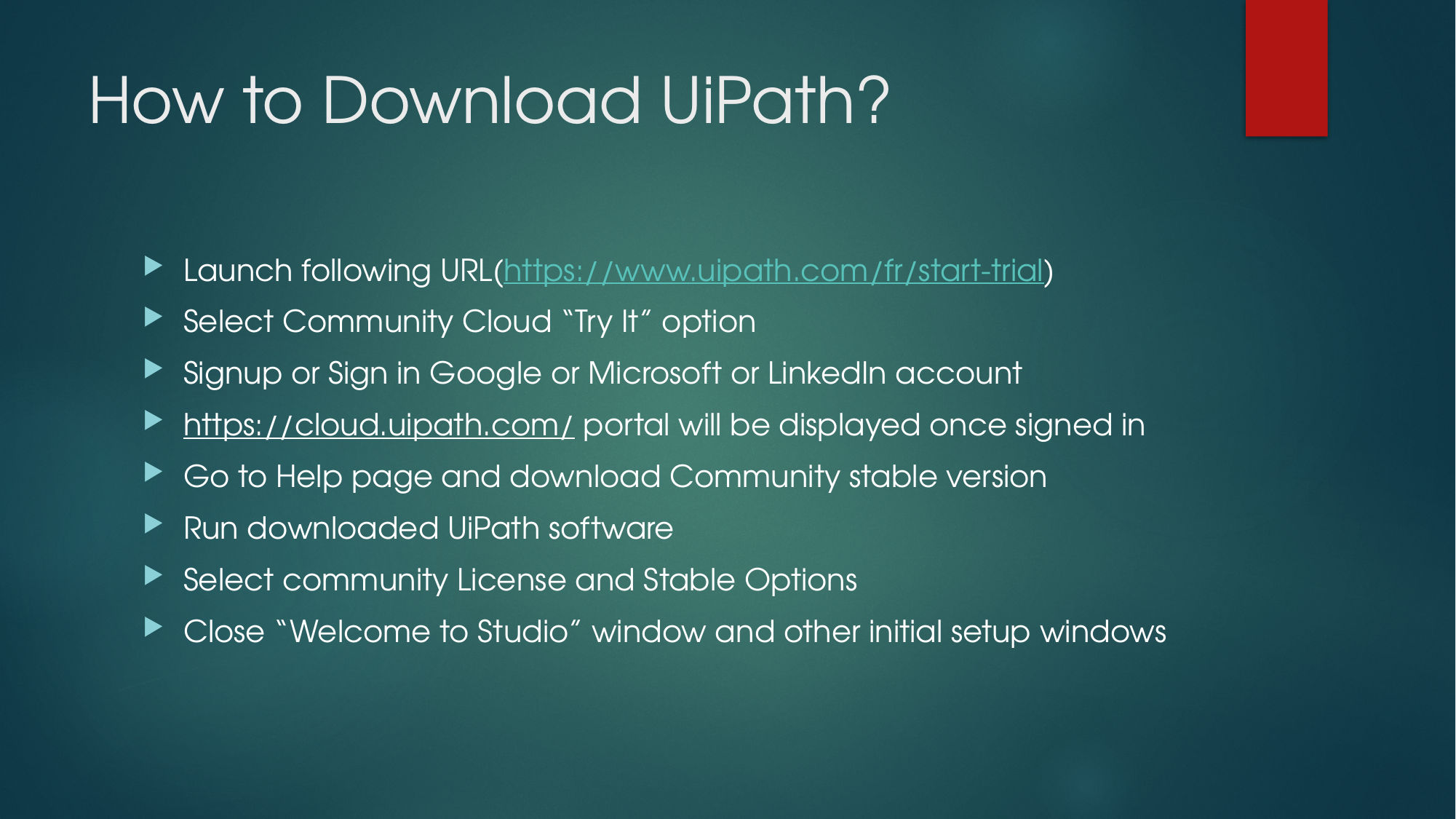

# How to Download UiPath?
Launch following URL(https://www.uipath.com/fr/start-trial)
Select Community Cloud “Try It” option
Signup or Sign in Google or Microsoft or LinkedIn account
https://cloud.uipath.com/ portal will be displayed once signed in
Go to Help page and download Community stable version
Run downloaded UiPath software
Select community License and Stable Options
Close “Welcome to Studio” window and other initial setup windows